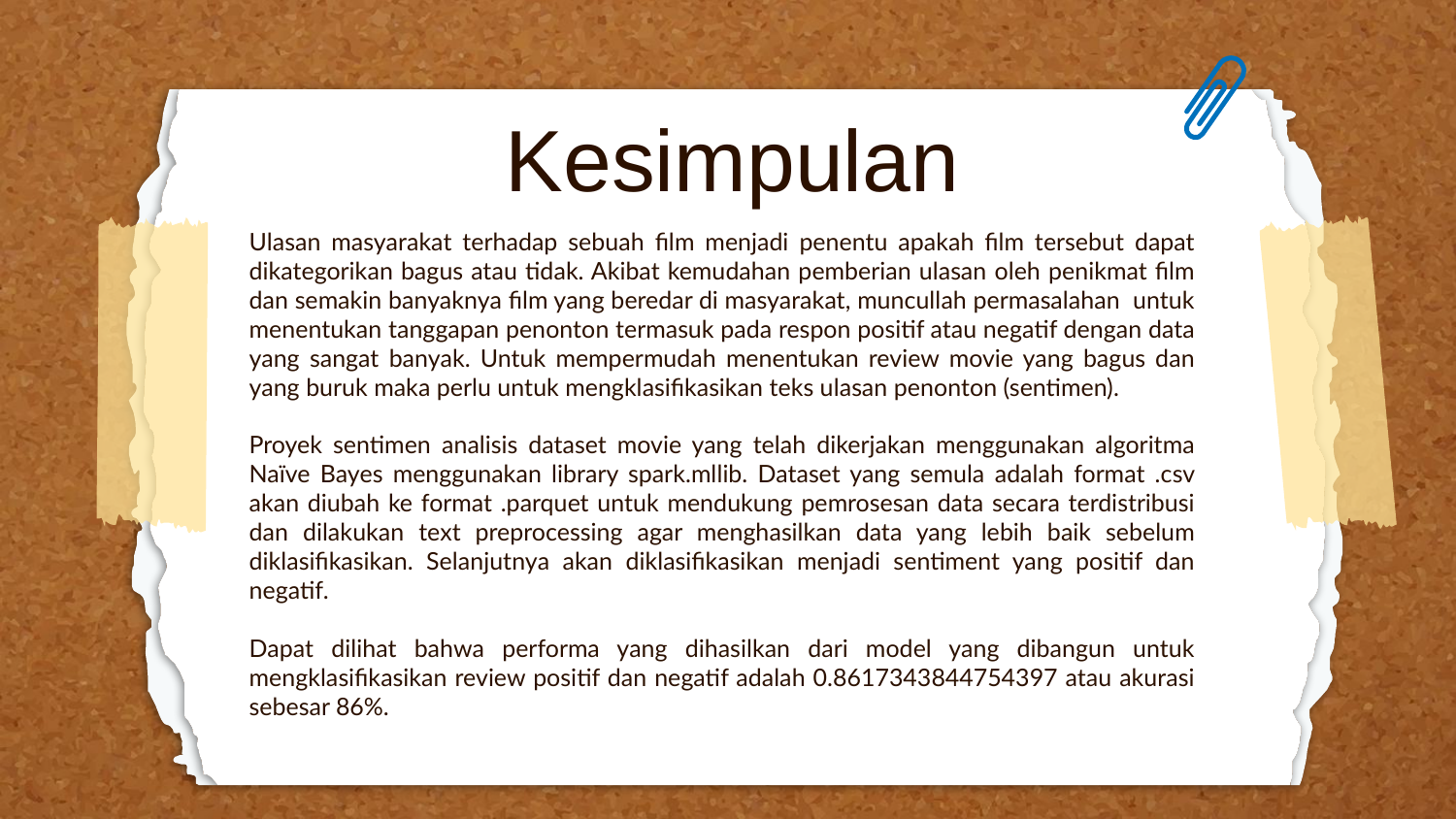

Kesimpulan

Ulasan masyarakat terhadap sebuah film menjadi penentu apakah film tersebut dapat dikategorikan bagus atau tidak. Akibat kemudahan pemberian ulasan oleh penikmat film dan semakin banyaknya film yang beredar di masyarakat, muncullah permasalahan  untuk menentukan tanggapan penonton termasuk pada respon positif atau negatif dengan data yang sangat banyak. Untuk mempermudah menentukan review movie yang bagus dan yang buruk maka perlu untuk mengklasifikasikan teks ulasan penonton (sentimen).

Proyek sentimen analisis dataset movie yang telah dikerjakan menggunakan algoritma Naïve Bayes menggunakan library spark.mllib. Dataset yang semula adalah format .csv akan diubah ke format .parquet untuk mendukung pemrosesan data secara terdistribusi dan dilakukan text preprocessing agar menghasilkan data yang lebih baik sebelum diklasifikasikan. Selanjutnya akan diklasifikasikan menjadi sentiment yang positif dan negatif.

Dapat dilihat bahwa performa yang dihasilkan dari model yang dibangun untuk mengklasifikasikan review positif dan negatif adalah 0.8617343844754397 atau akurasi sebesar 86%.